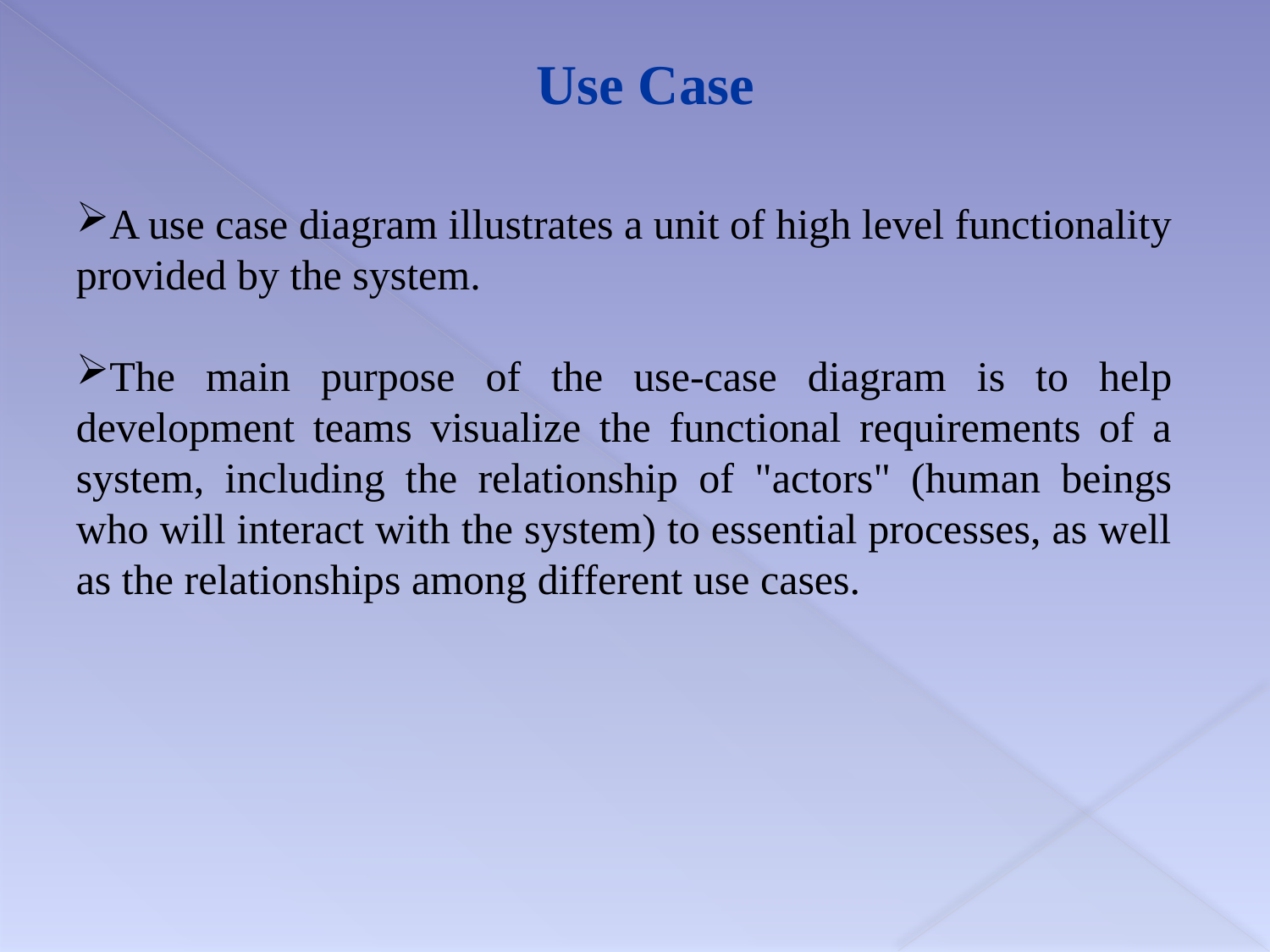

Use Case
A use case diagram illustrates a unit of high level functionality provided by the system.

The main purpose of the use-case diagram is to help development teams visualize the functional requirements of a system, including the relationship of "actors" (human beings who will interact with the system) to essential processes, as well as the relationships among different use cases.